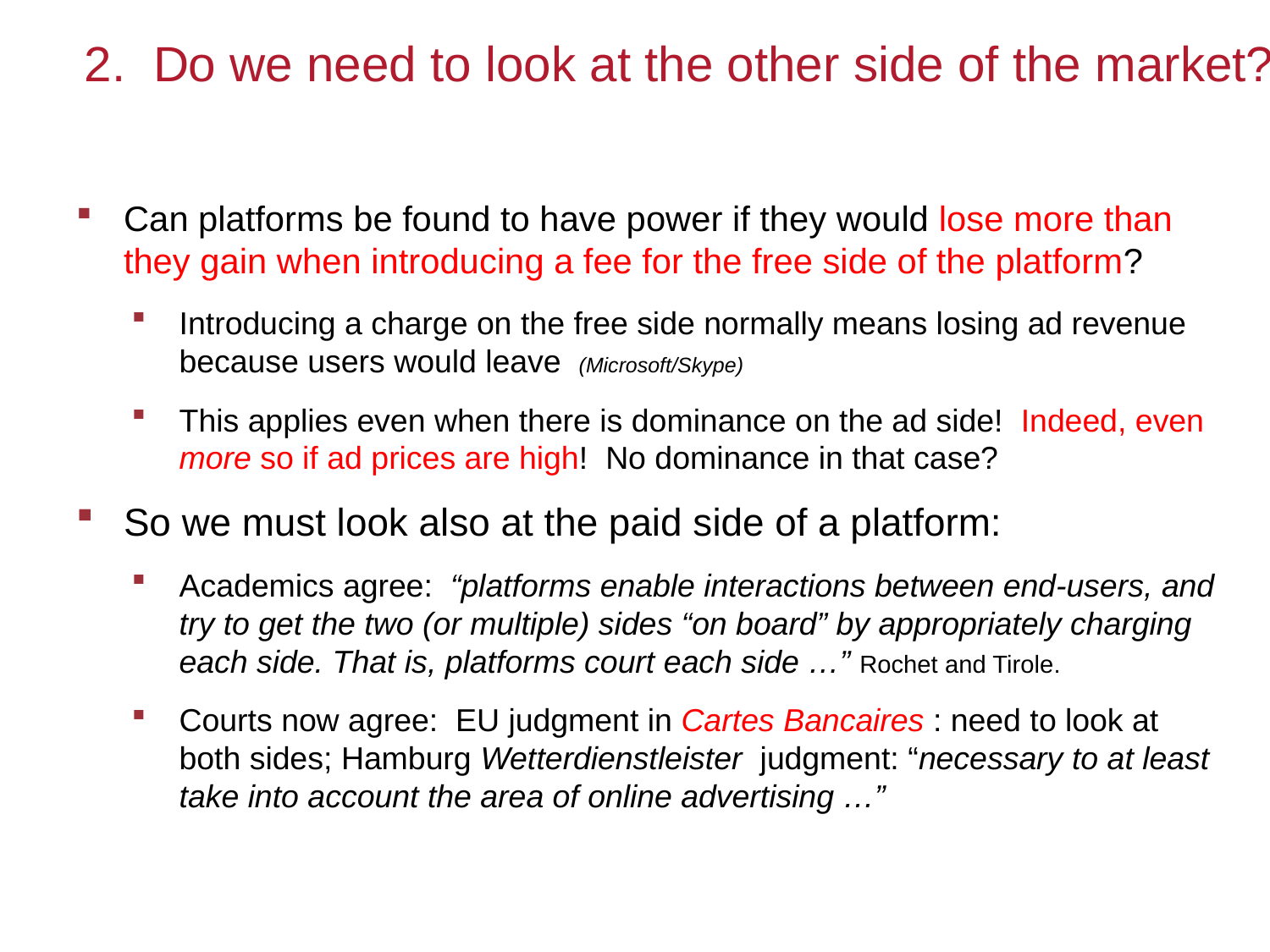

# 2.  Do we need to look at the other side of the market?
Can platforms be found to have power if they would lose more than they gain when introducing a fee for the free side of the platform?
Introducing a charge on the free side normally means losing ad revenue because users would leave  (Microsoft/Skype)
This applies even when there is dominance on the ad side!  Indeed, even more so if ad prices are high!  No dominance in that case?
So we must look also at the paid side of a platform:
Academics agree:  “platforms enable interactions between end-users, and try to get the two (or multiple) sides “on board” by appropriately charging each side. That is, platforms court each side …” Rochet and Tirole.
Courts now agree:  EU judgment in Cartes Bancaires : need to look at both sides; Hamburg Wetterdienstleister  judgment: “necessary to at least take into account the area of online advertising …”